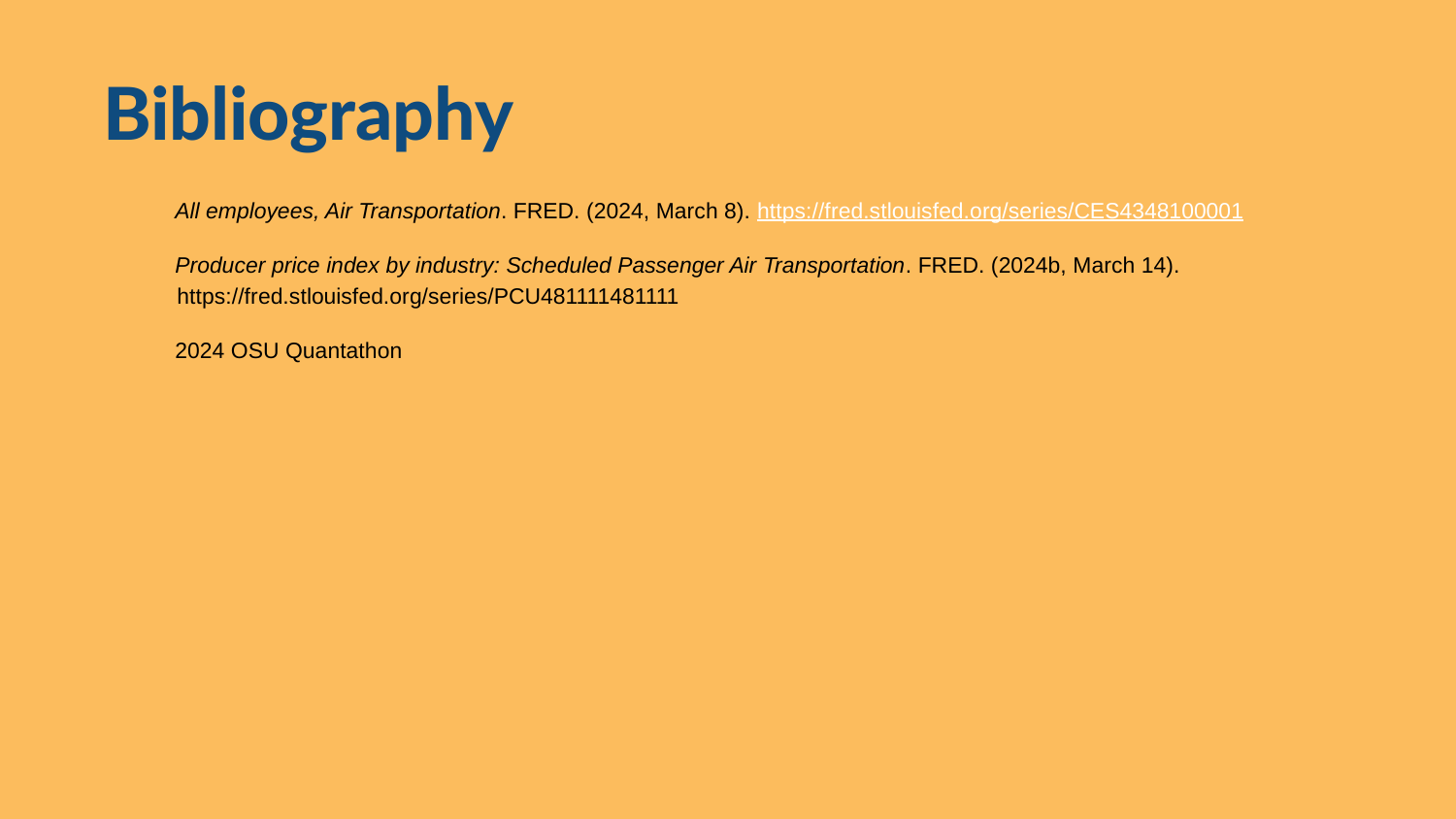

# Bibliography
All employees, Air Transportation. FRED. (2024, March 8). https://fred.stlouisfed.org/series/CES4348100001
Producer price index by industry: Scheduled Passenger Air Transportation. FRED. (2024b, March 14). https://fred.stlouisfed.org/series/PCU481111481111
2024 OSU Quantathon